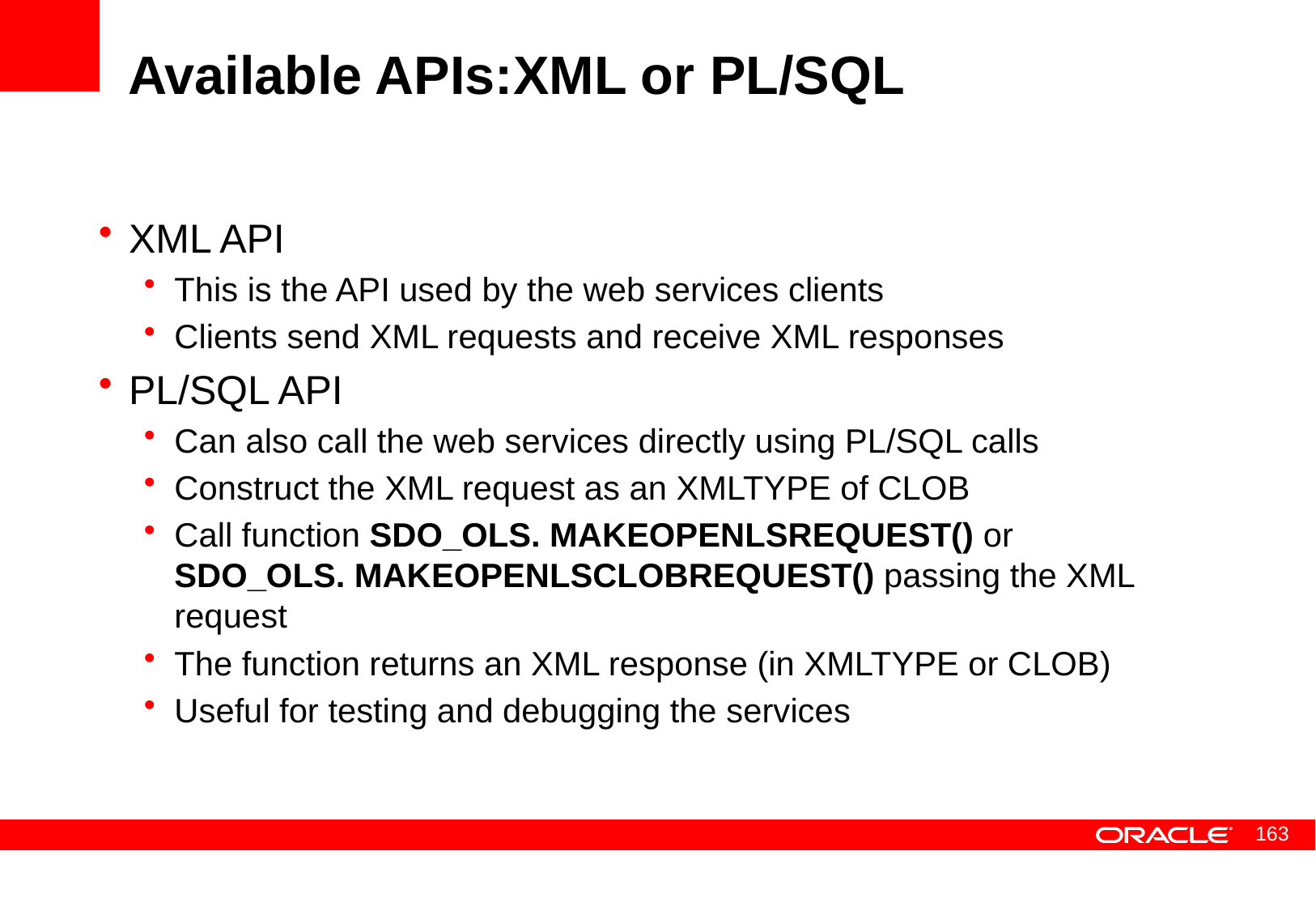

# Available APIs:XML or PL/SQL
XML API
This is the API used by the web services clients
Clients send XML requests and receive XML responses
PL/SQL API
Can also call the web services directly using PL/SQL calls
Construct the XML request as an XMLTYPE of CLOB
Call function SDO_OLS. MAKEOPENLSREQUEST() or SDO_OLS. MAKEOPENLSCLOBREQUEST() passing the XML request
The function returns an XML response (in XMLTYPE or CLOB)
Useful for testing and debugging the services